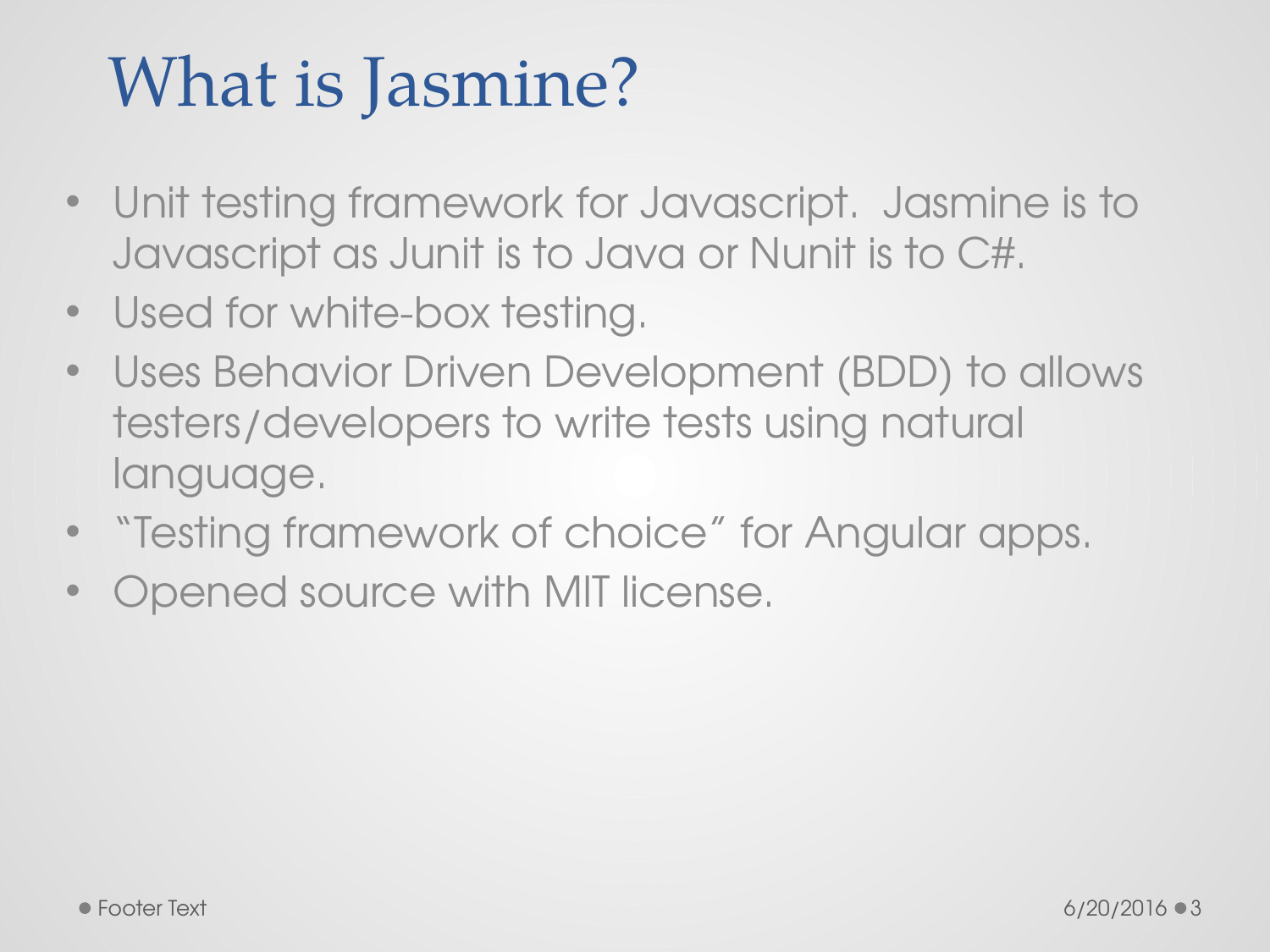

# What is Jasmine?
Unit testing framework for Javascript.  Jasmine is to Javascript as Junit is to Java or Nunit is to C#.
Used for white-box testing.
Uses Behavior Driven Development (BDD) to allows testers/developers to write tests using natural language.
“Testing framework of choice” for Angular apps.
Opened source with MIT license.
Footer Text
6/20/2016
3